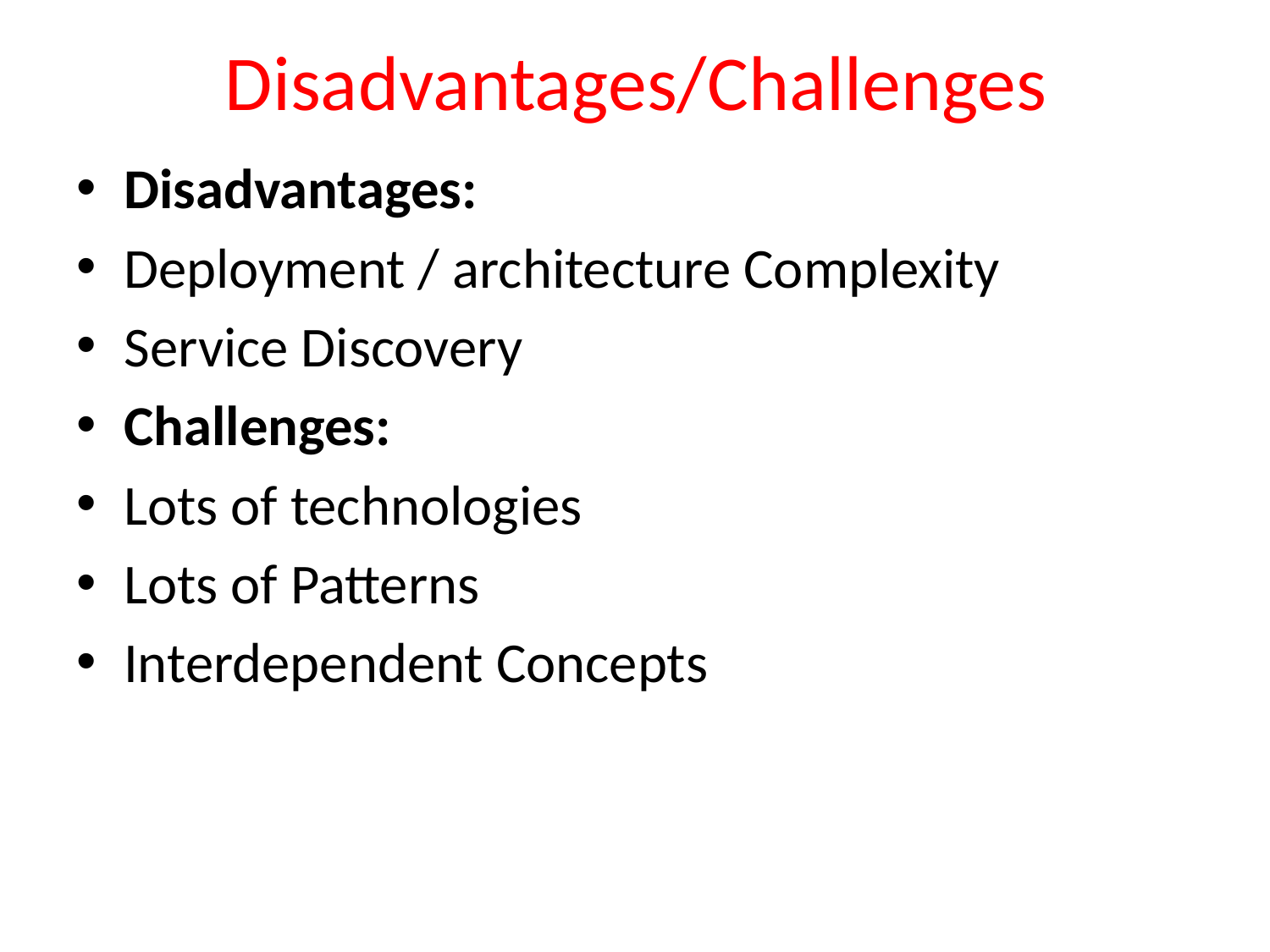

# Disadvantages/Challenges
Disadvantages:
Deployment / architecture Complexity
Service Discovery
Challenges:
Lots of technologies
Lots of Patterns
Interdependent Concepts